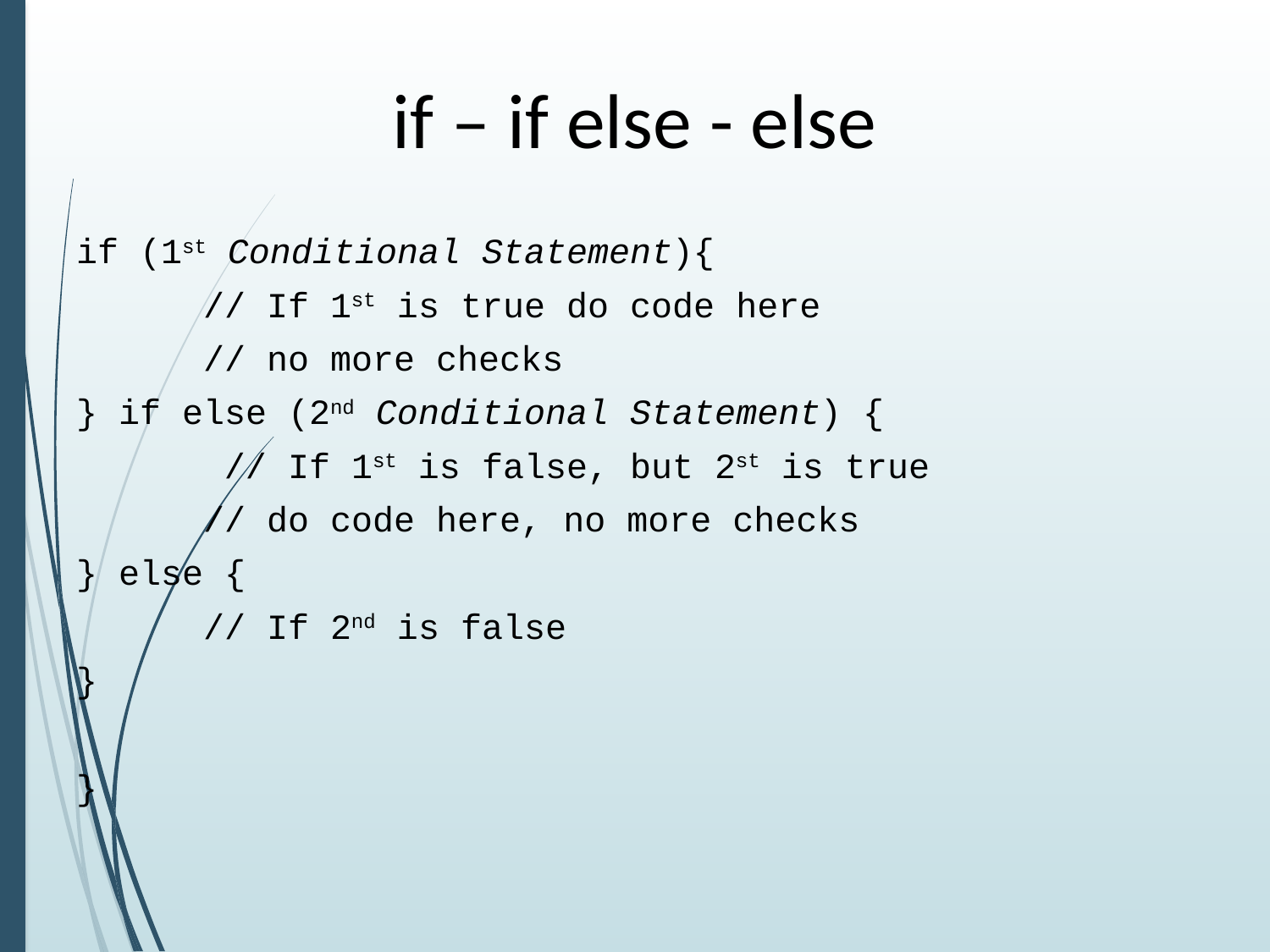

# if – if else - else
if (1st Conditional Statement){
	// If 1st is true do code here
	// no more checks
} if else (2nd Conditional Statement) {
	 // If 1st is false, but 2st is true
	// do code here, no more checks
} else {
	// If 2nd is false
}

}